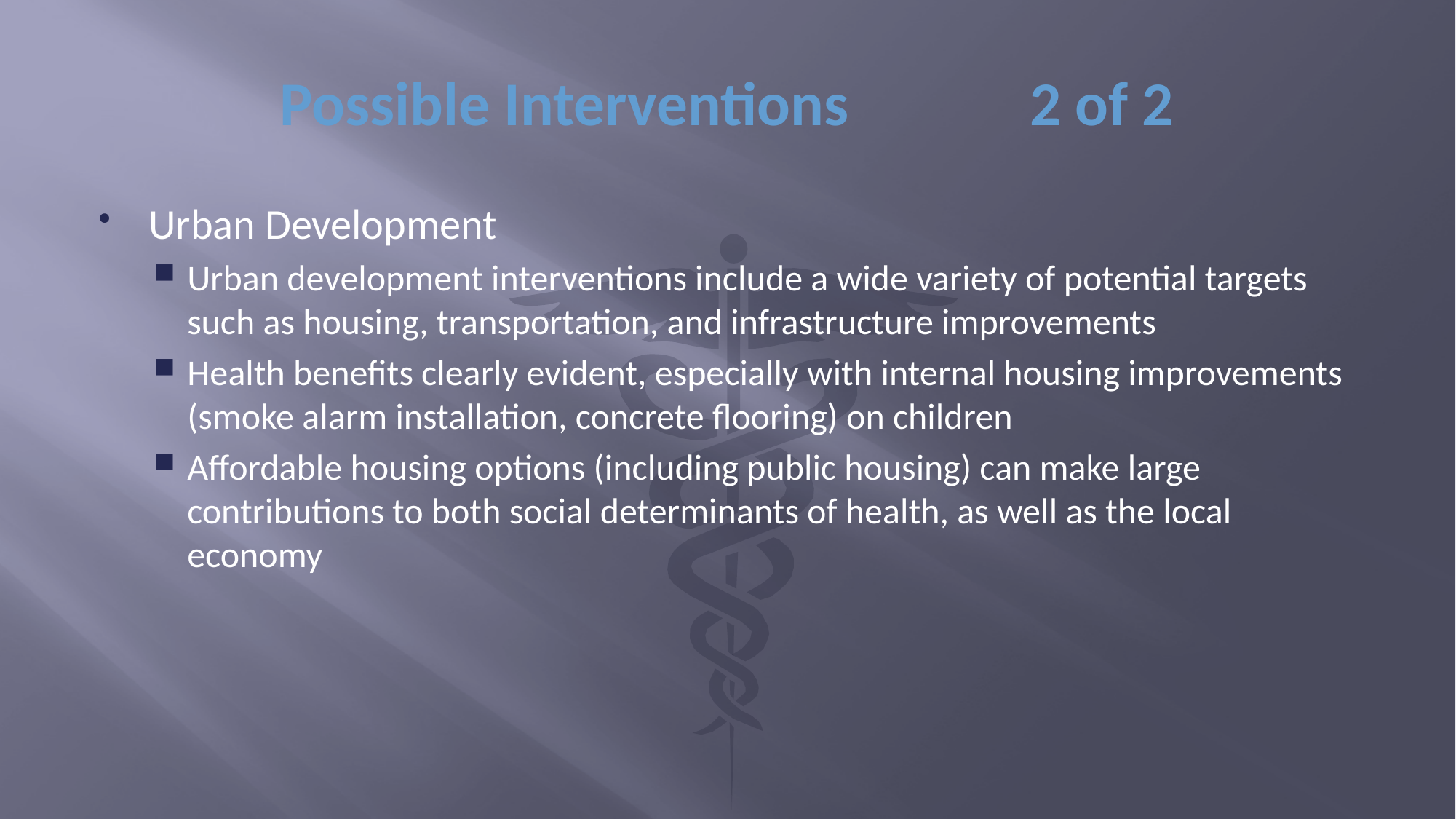

# Possible Interventions             2 of 2
Urban Development
Urban development interventions include a wide variety of potential targets such as housing, transportation, and infrastructure improvements
Health benefits clearly evident, especially with internal housing improvements (smoke alarm installation, concrete flooring) on children
Affordable housing options (including public housing) can make large contributions to both social determinants of health, as well as the local economy